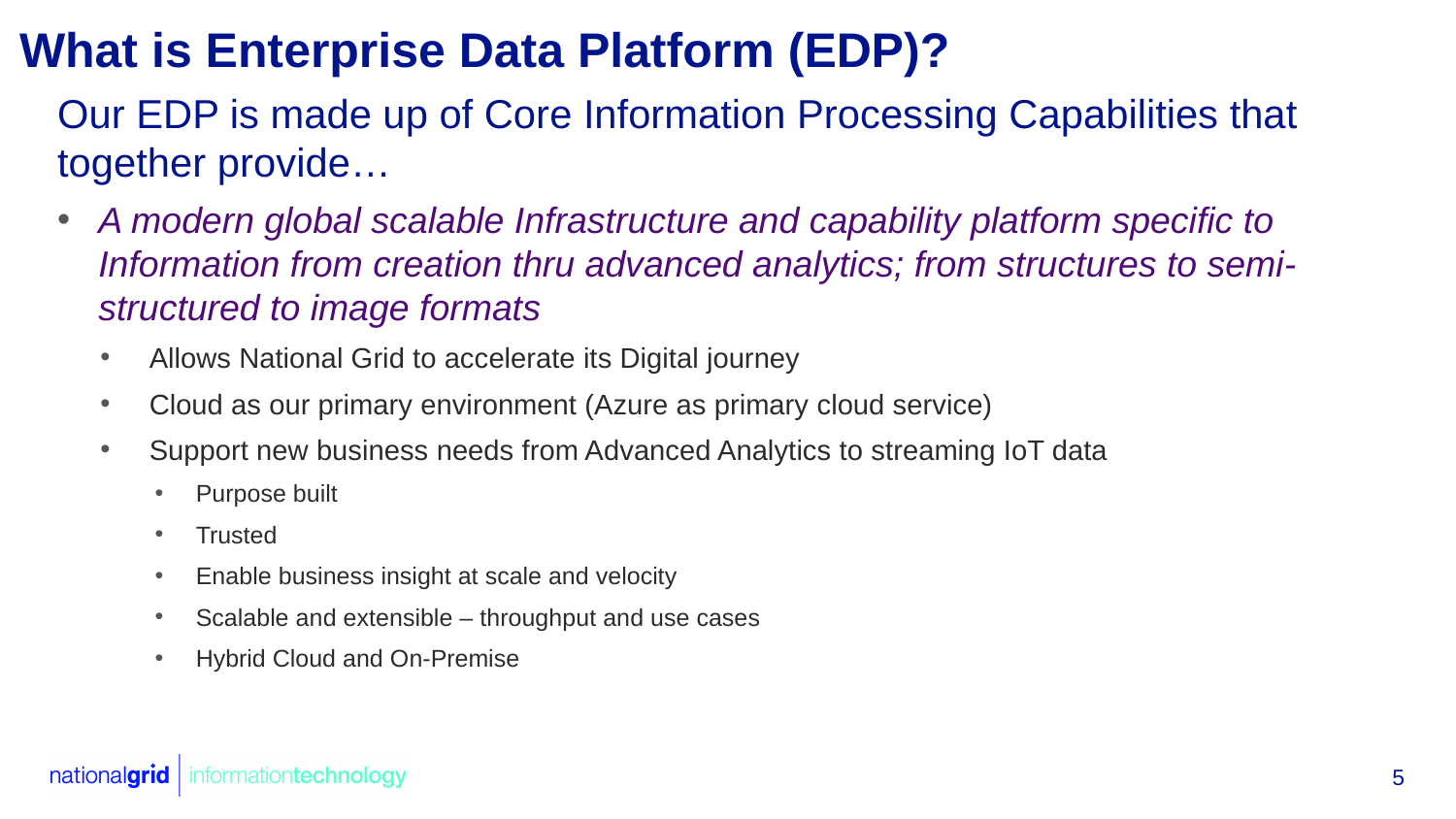

# What is Enterprise Data Platform (EDP)?
Our EDP is made up of Core Information Processing Capabilities that together provide…
A modern global scalable Infrastructure and capability platform specific to Information from creation thru advanced analytics; from structures to semi-structured to image formats
 Allows National Grid to accelerate its Digital journey
 Cloud as our primary environment (Azure as primary cloud service)
 Support new business needs from Advanced Analytics to streaming IoT data
Purpose built
Trusted
Enable business insight at scale and velocity
Scalable and extensible – throughput and use cases
Hybrid Cloud and On-Premise